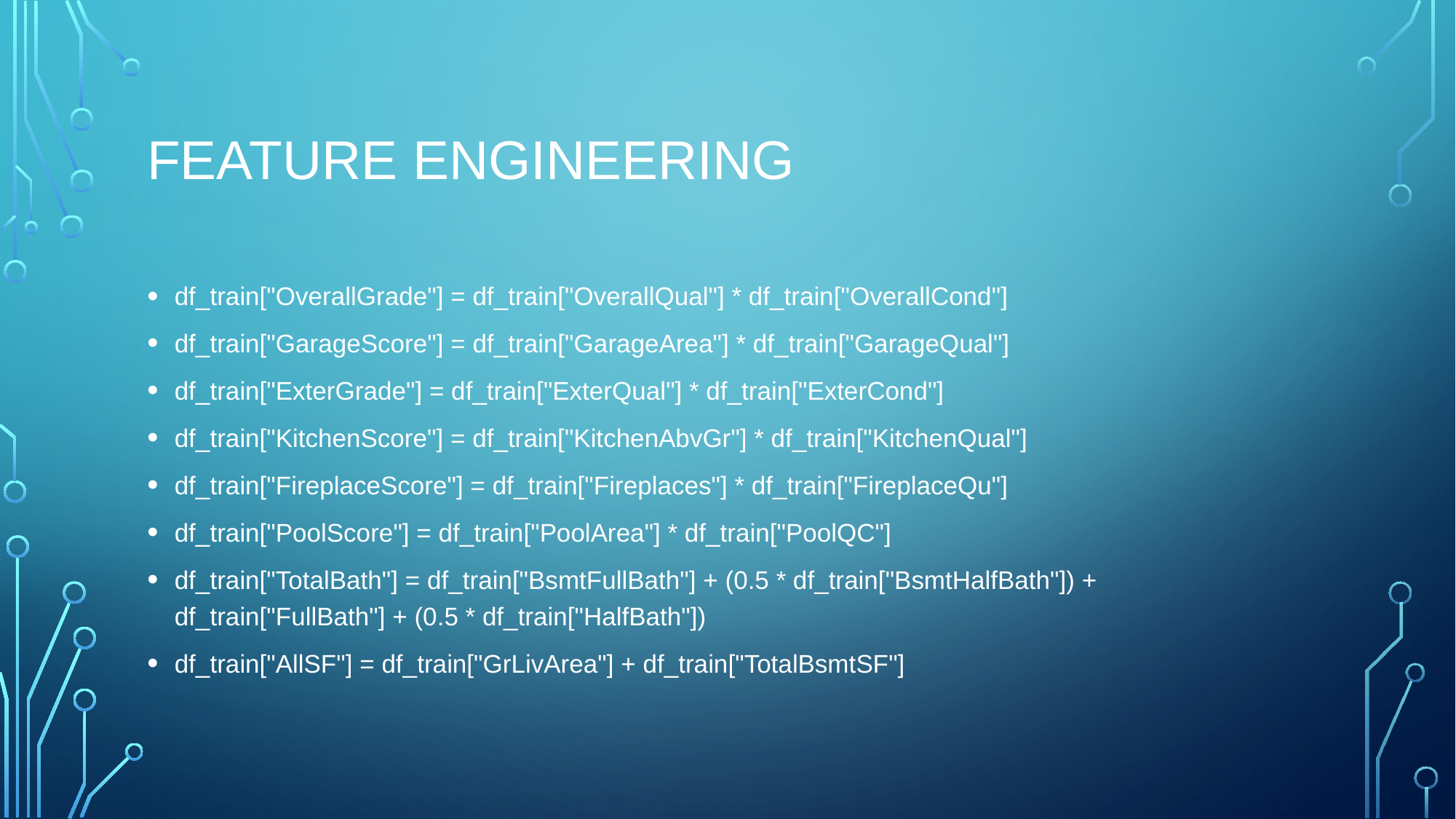

# Feature engineering
df_train["OverallGrade"] = df_train["OverallQual"] * df_train["OverallCond"]
df_train["GarageScore"] = df_train["GarageArea"] * df_train["GarageQual"]
df_train["ExterGrade"] = df_train["ExterQual"] * df_train["ExterCond"]
df_train["KitchenScore"] = df_train["KitchenAbvGr"] * df_train["KitchenQual"]
df_train["FireplaceScore"] = df_train["Fireplaces"] * df_train["FireplaceQu"]
df_train["PoolScore"] = df_train["PoolArea"] * df_train["PoolQC"]
df_train["TotalBath"] = df_train["BsmtFullBath"] + (0.5 * df_train["BsmtHalfBath"]) + df_train["FullBath"] + (0.5 * df_train["HalfBath"])
df_train["AllSF"] = df_train["GrLivArea"] + df_train["TotalBsmtSF"]